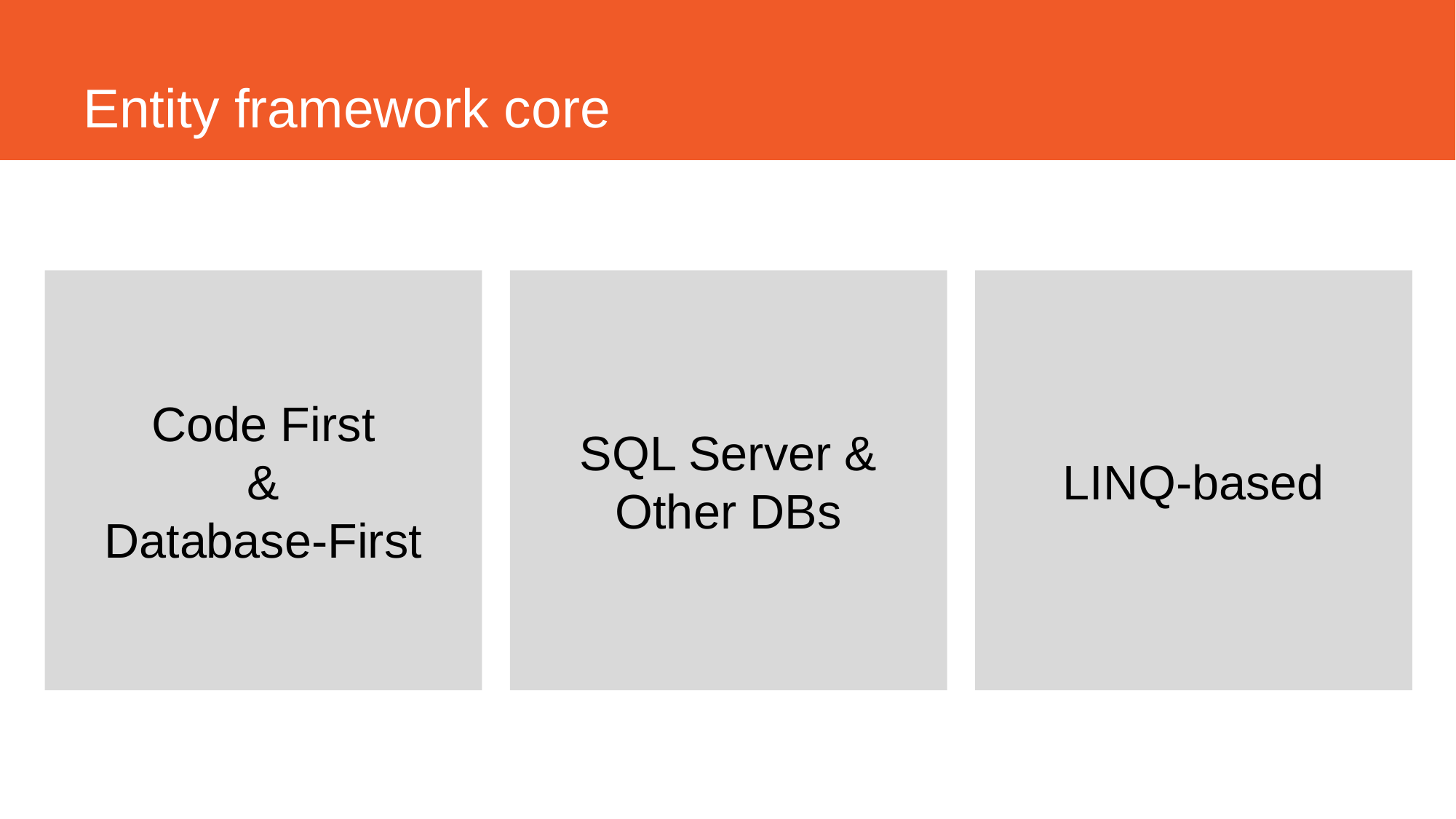

# Entity framework core
LINQ-based
Code First
&
Database-First
SQL Server & Other DBs